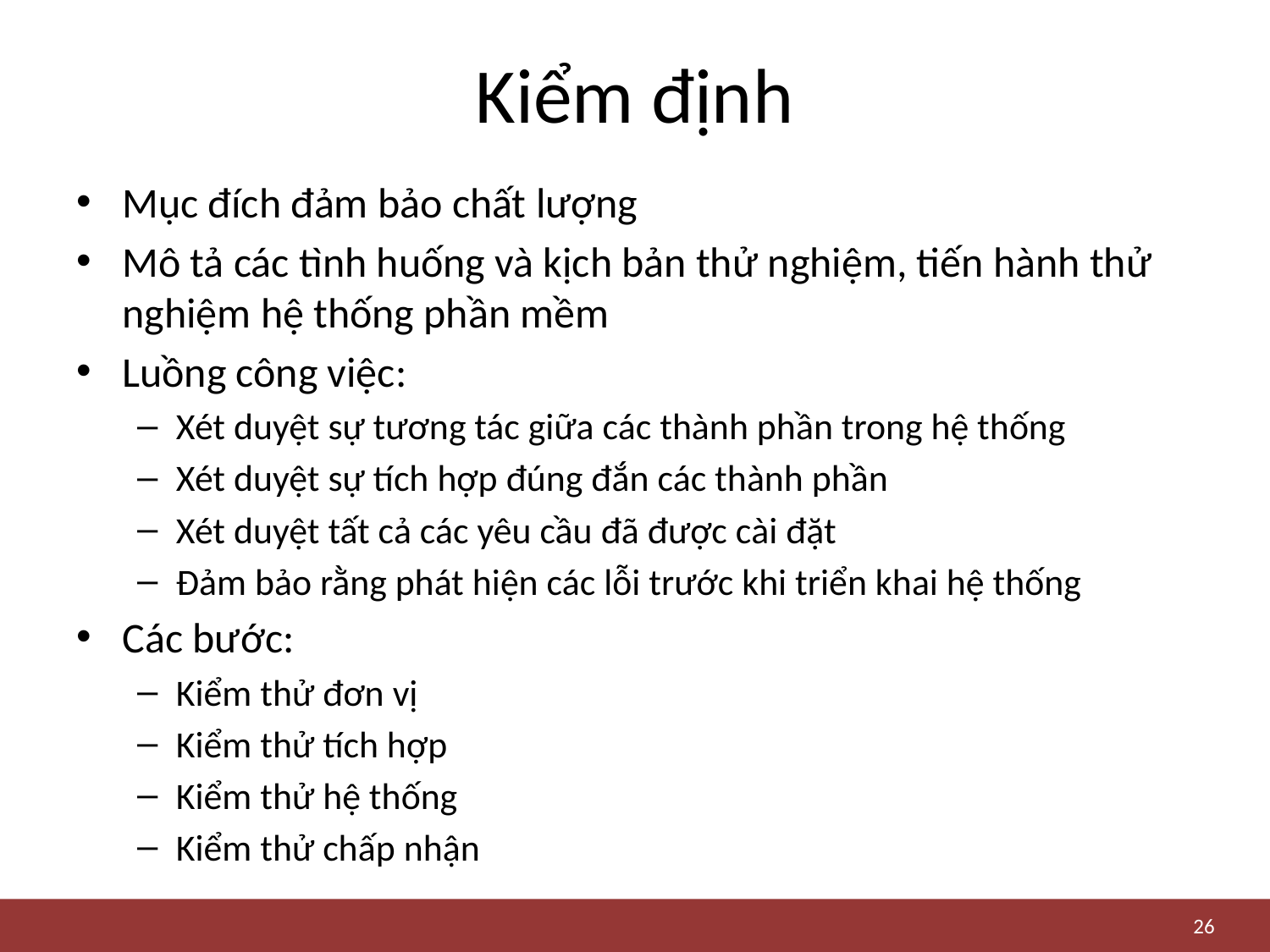

# Kiểm định
Mục đích đảm bảo chất lượng
Mô tả các tình huống và kịch bản thử nghiệm, tiến hành thử nghiệm hệ thống phần mềm
Luồng công việc:
Xét duyệt sự tương tác giữa các thành phần trong hệ thống
Xét duyệt sự tích hợp đúng đắn các thành phần
Xét duyệt tất cả các yêu cầu đã được cài đặt
Đảm bảo rằng phát hiện các lỗi trước khi triển khai hệ thống
Các bước:
Kiểm thử đơn vị
Kiểm thử tích hợp
Kiểm thử hệ thống
Kiểm thử chấp nhận